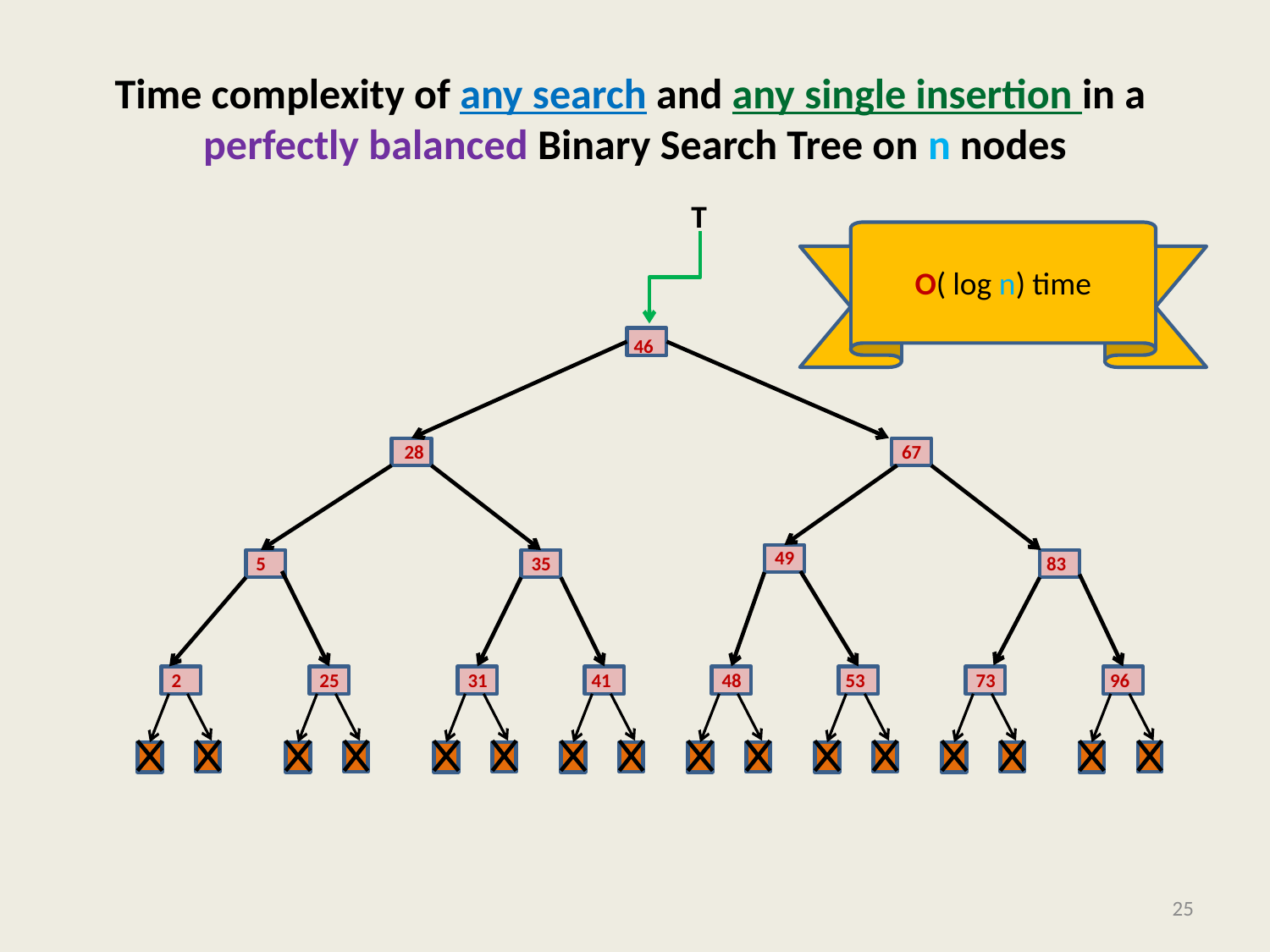

# Time complexity of any search and any single insertion in a perfectly balanced Binary Search Tree on n nodes
T

O( log n) time
46

28
67

49

5
35
83

2
25
31
41
48
53
73
96

25